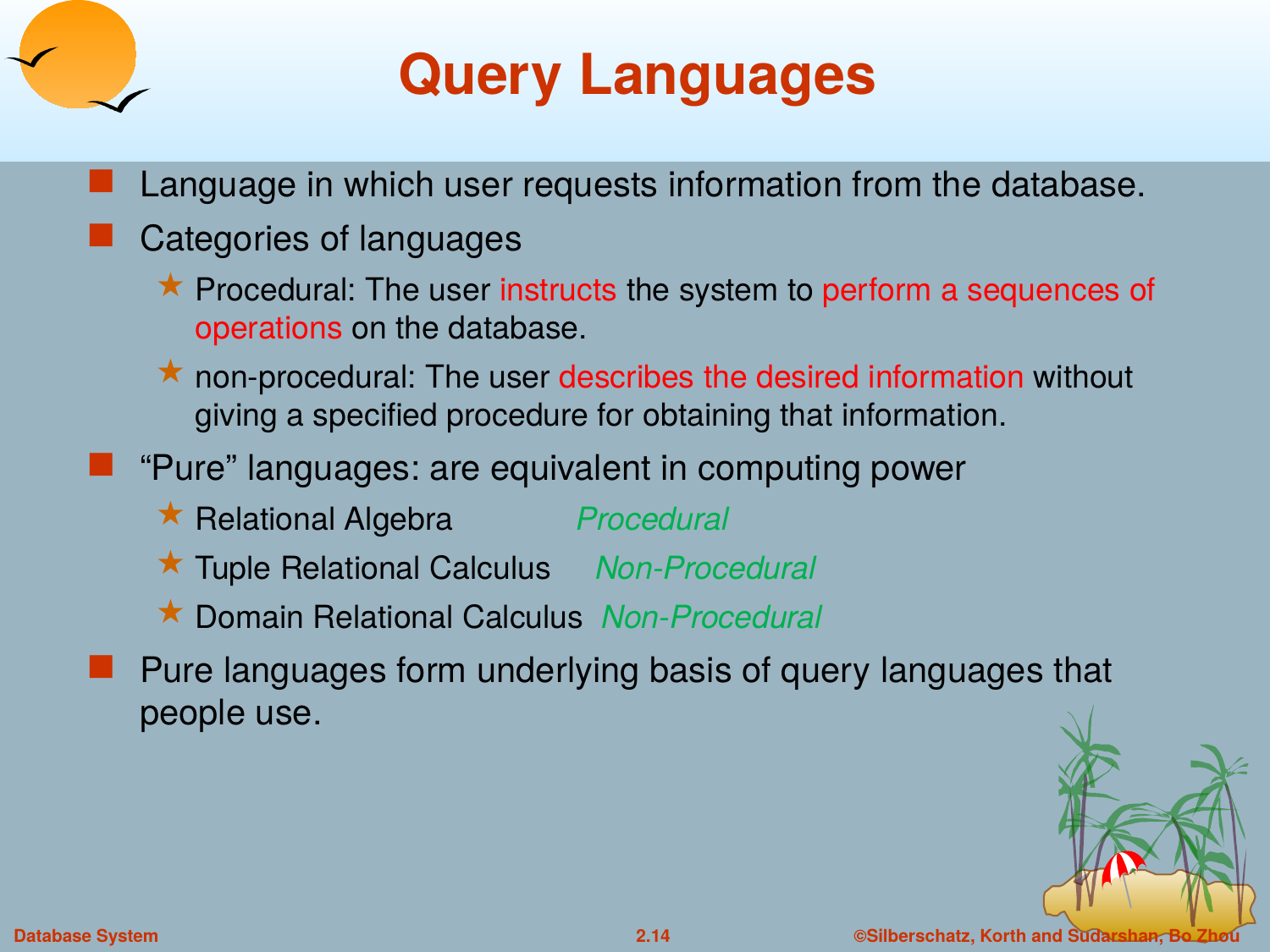

# Query Languages
Language in which user requests information from the database.
Categories of languages
Procedural: The user instructs the system to perform a sequences of operations on the database.
non-procedural: The user describes the desired information without giving a specified procedure for obtaining that information.
“Pure” languages: are equivalent in computing power
Relational Algebra        	Procedural
Tuple Relational Calculus     Non-Procedural
Domain Relational Calculus  Non-Procedural
Pure languages form underlying basis of query languages that people use.